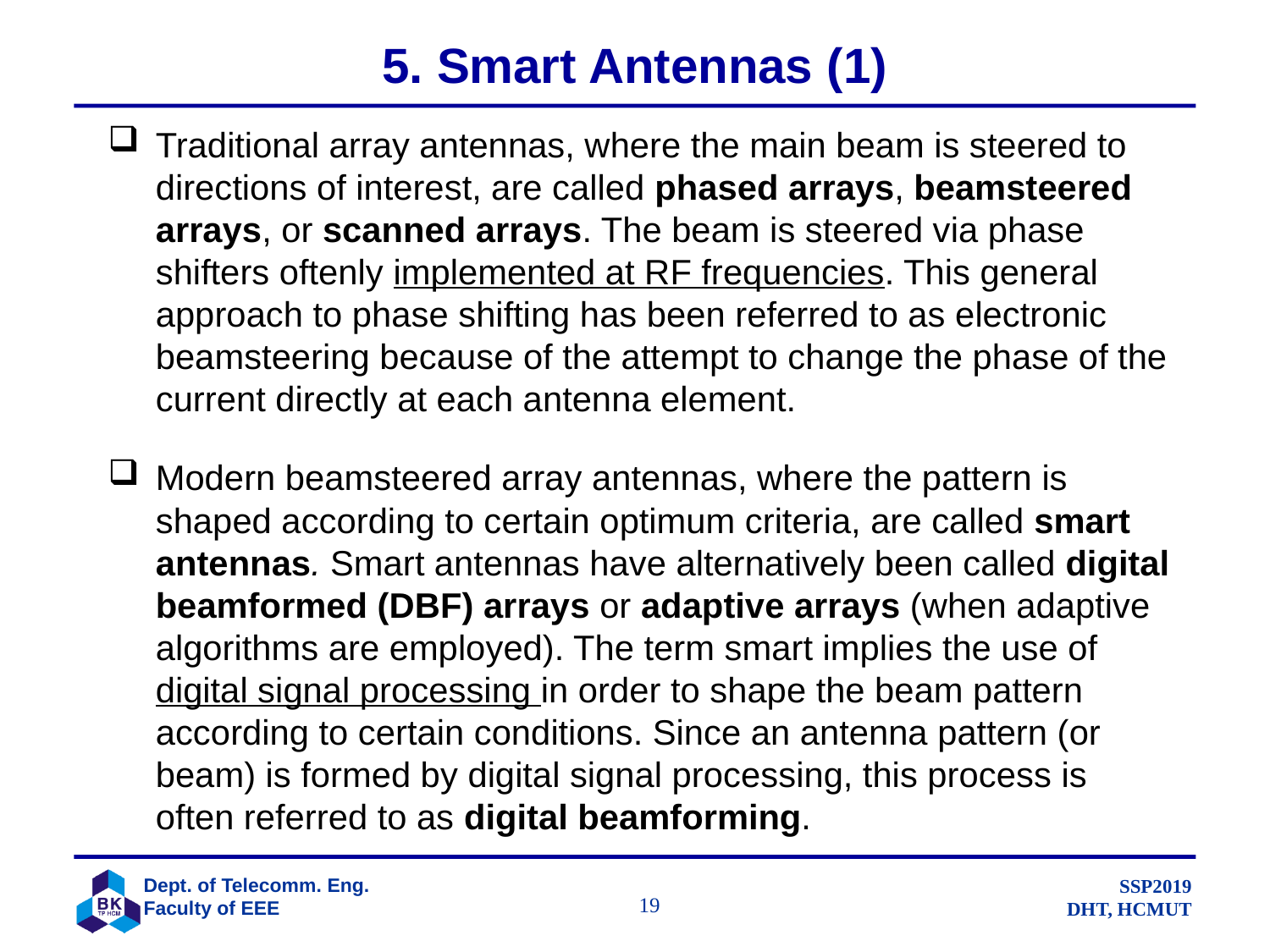

# 5. Smart Antennas (1)
Traditional array antennas, where the main beam is steered to directions of interest, are called phased arrays, beamsteered arrays, or scanned arrays. The beam is steered via phase shifters oftenly implemented at RF frequencies. This general approach to phase shifting has been referred to as electronic beamsteering because of the attempt to change the phase of the current directly at each antenna element.

Modern beamsteered array antennas, where the pattern is shaped according to certain optimum criteria, are called smart antennas. Smart antennas have alternatively been called digital beamformed (DBF) arrays or adaptive arrays (when adaptive algorithms are employed). The term smart implies the use of digital signal processing in order to shape the beam pattern according to certain conditions. Since an antenna pattern (or beam) is formed by digital signal processing, this process is often referred to as digital beamforming.

		  19